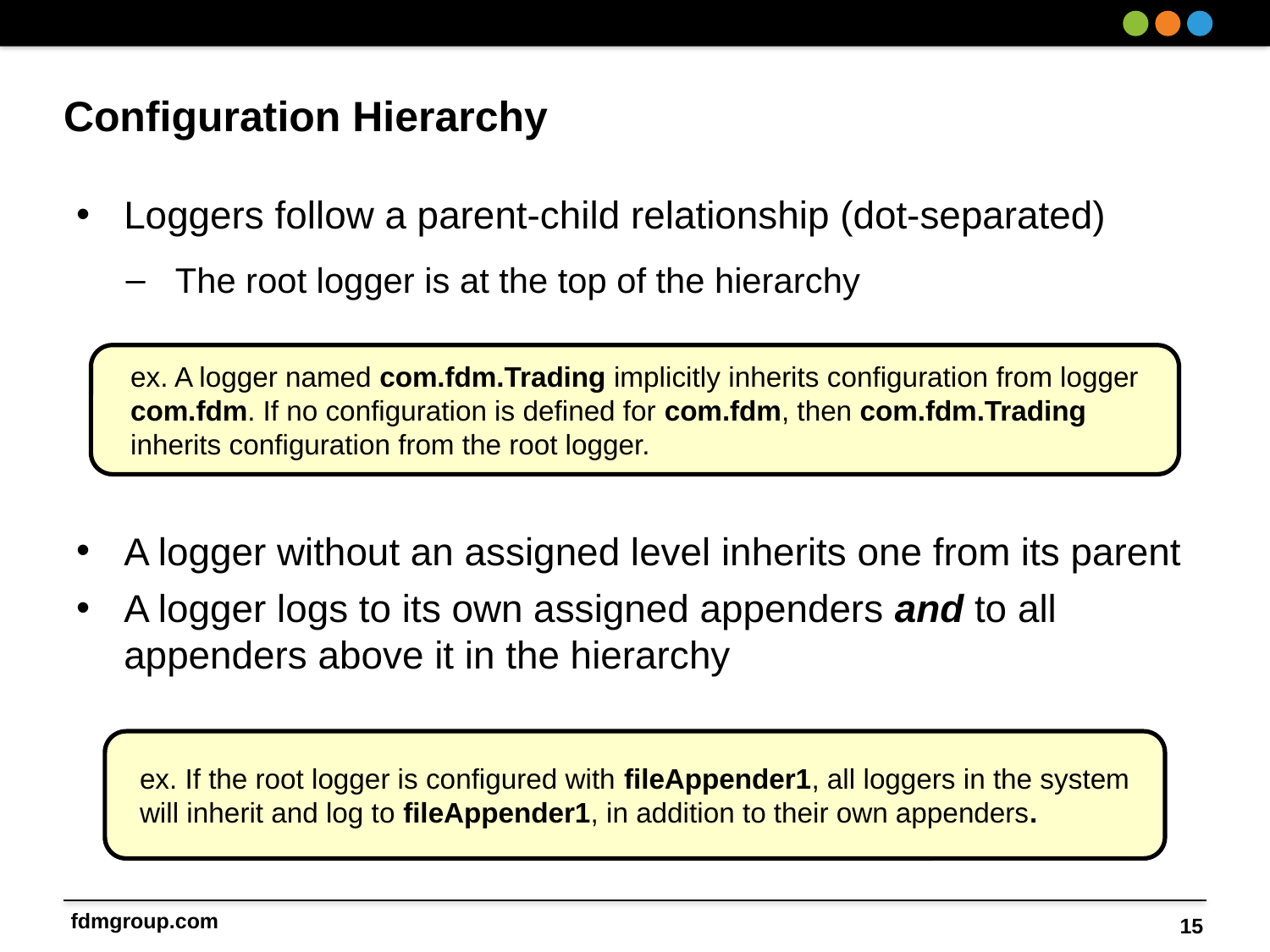

# Configuration Hierarchy
Loggers follow a parent-child relationship (dot-separated)
The root logger is at the top of the hierarchy

A logger without an assigned level inherits one from its parent
A logger logs to its own assigned appenders and to all appenders above it in the hierarchy

ex. A logger named com.fdm.Trading implicitly inherits configuration from logger com.fdm. If no configuration is defined for com.fdm, then com.fdm.Trading inherits configuration from the root logger.
ex. If the root logger is configured with fileAppender1, all loggers in the system will inherit and log to fileAppender1, in addition to their own appenders.
15